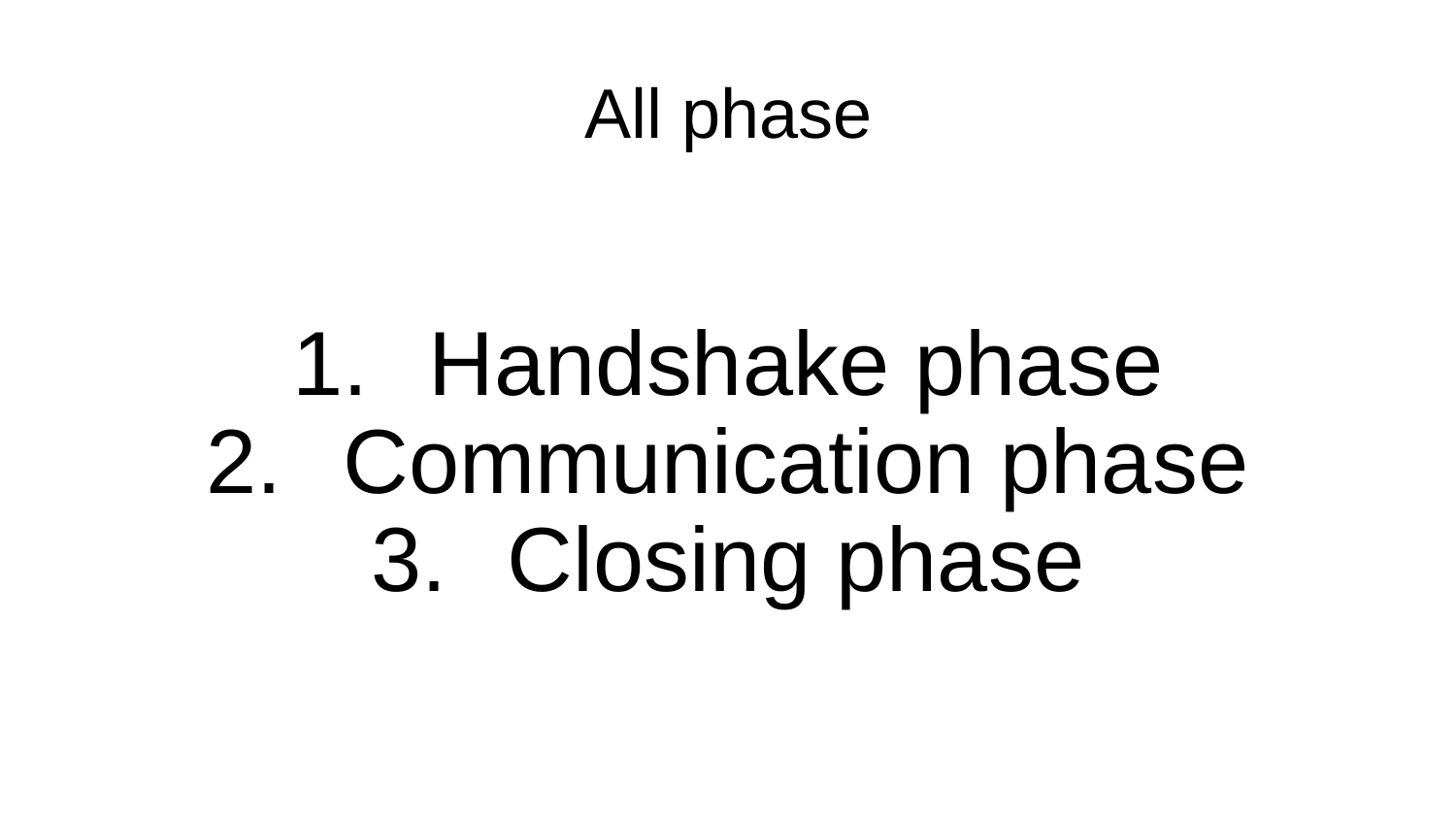

# All phase
Handshake phase
Communication phase
Closing phase